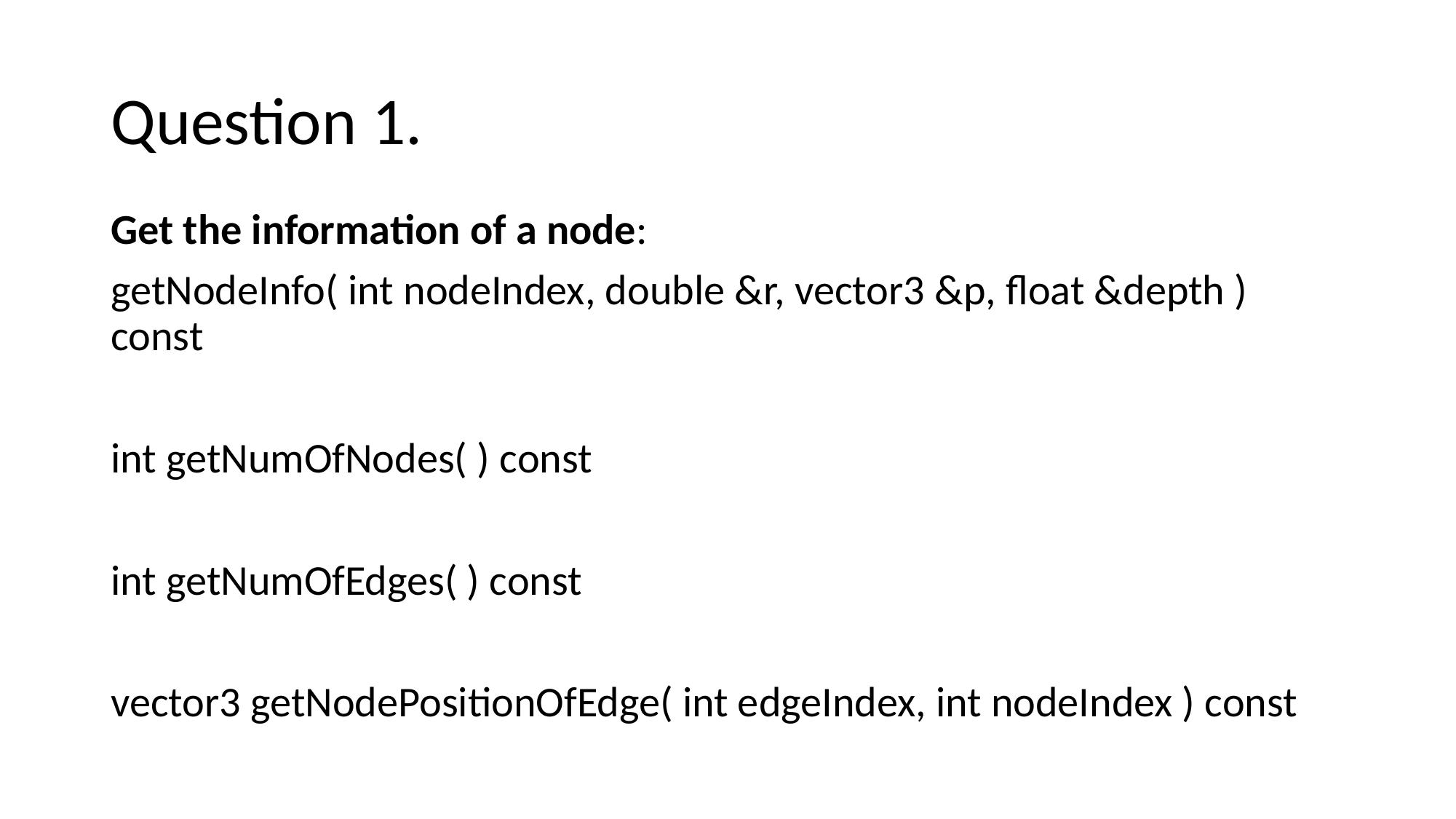

# Question 1.
Get the information of a node:
getNodeInfo( int nodeIndex, double &r, vector3 &p, float &depth ) const

int getNumOfNodes( ) const

int getNumOfEdges( ) const

vector3 getNodePositionOfEdge( int edgeIndex, int nodeIndex ) const